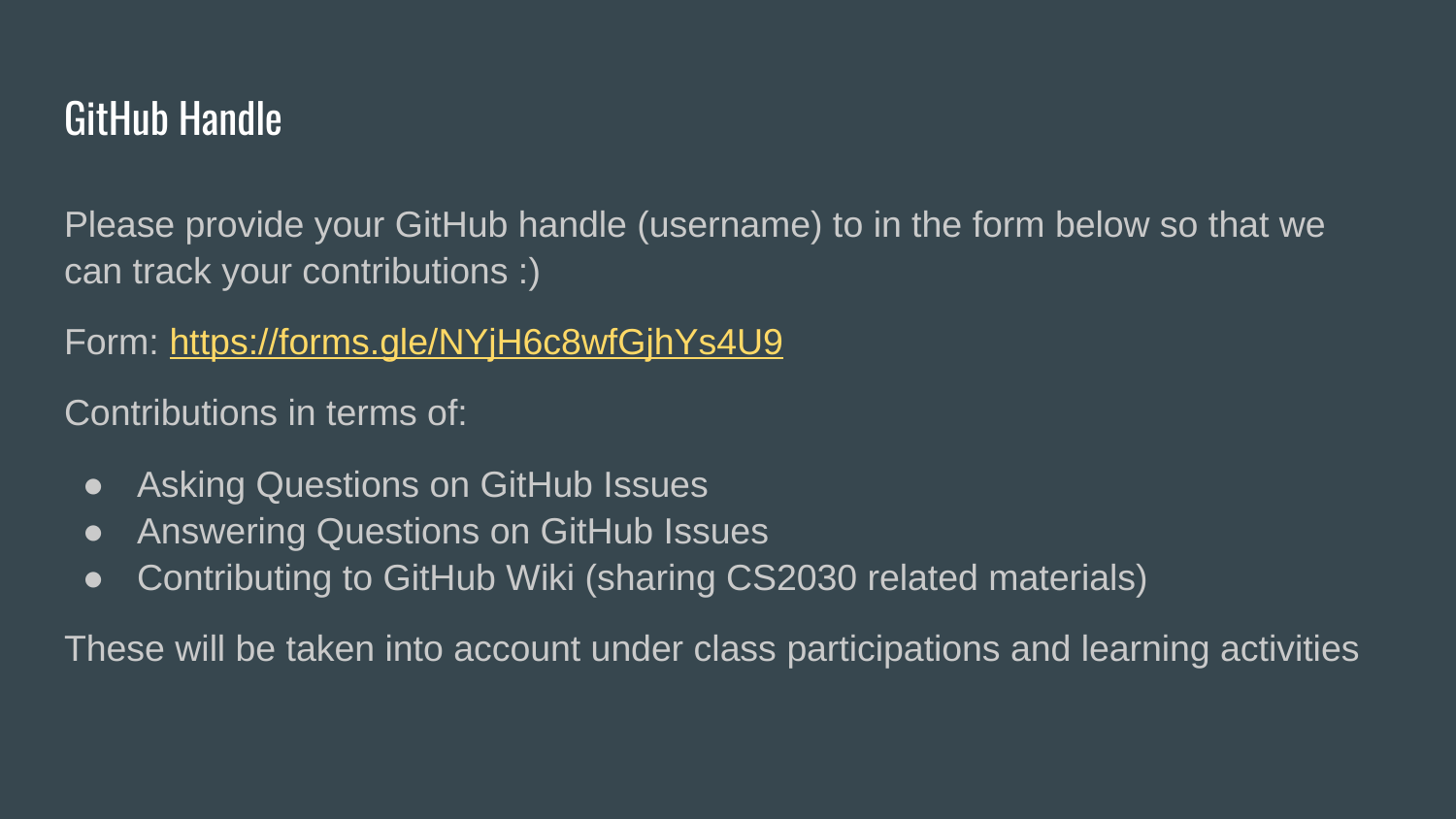

# GitHub Handle
Please provide your GitHub handle (username) to in the form below so that we can track your contributions :)
Form: https://forms.gle/NYjH6c8wfGjhYs4U9
Contributions in terms of:
Asking Questions on GitHub Issues
Answering Questions on GitHub Issues
Contributing to GitHub Wiki (sharing CS2030 related materials)
These will be taken into account under class participations and learning activities